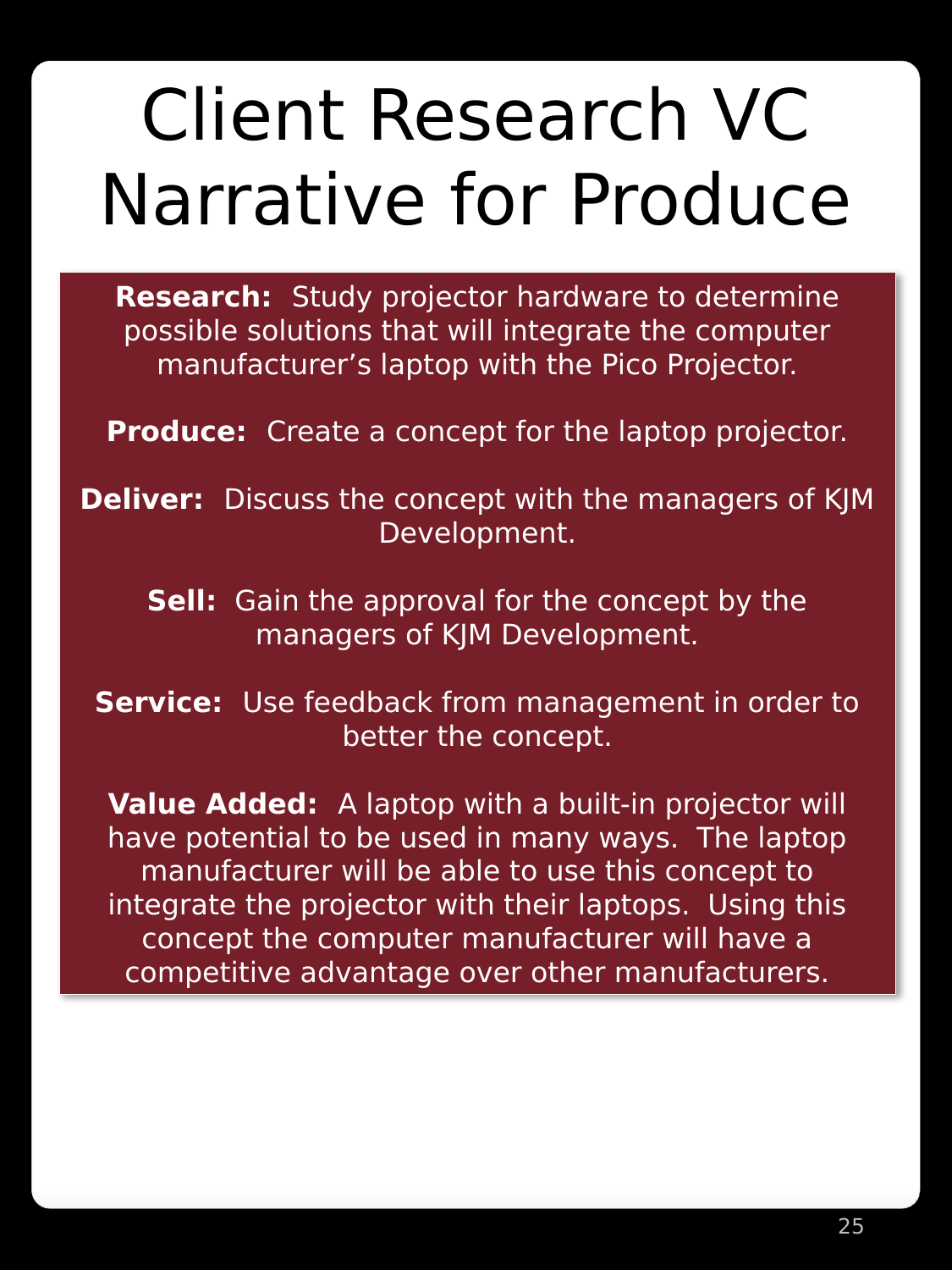

Client Research VC Narrative for Produce
Research:  Study projector hardware to determine possible solutions that will integrate the computer manufacturer’s laptop with the Pico Projector.

Produce:  Create a concept for the laptop projector.

Deliver:  Discuss the concept with the managers of KJM Development.

Sell:  Gain the approval for the concept by the managers of KJM Development.

Service:  Use feedback from management in order to better the concept.

Value Added:  A laptop with a built-in projector will have potential to be used in many ways.  The laptop manufacturer will be able to use this concept to integrate the projector with their laptops.  Using this concept the computer manufacturer will have a competitive advantage over other manufacturers.
25